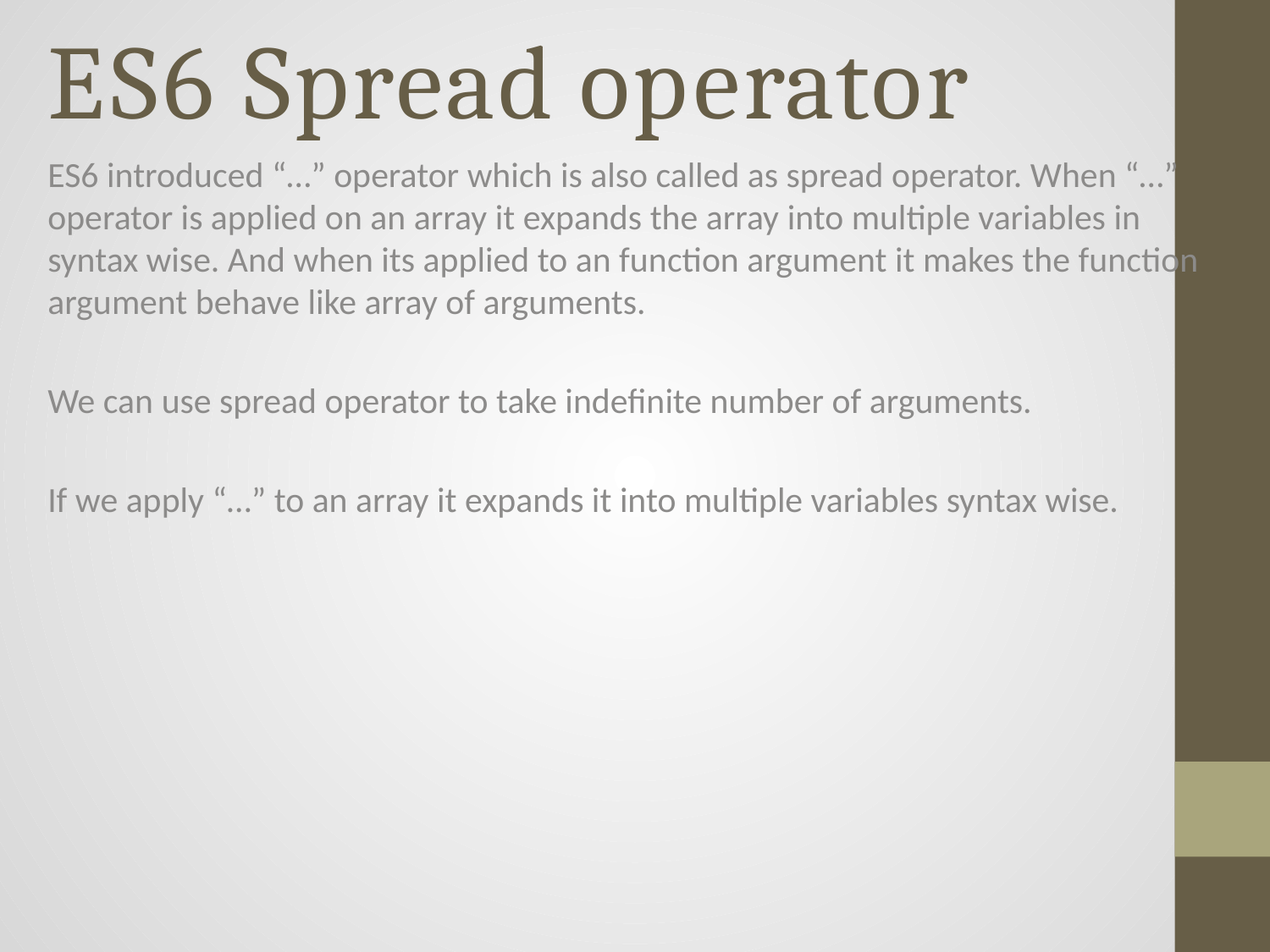

# ES6 Spread operator
ES6 introduced “…” operator which is also called as spread operator. When “…” operator is applied on an array it expands the array into multiple variables in syntax wise. And when its applied to an function argument it makes the function argument behave like array of arguments.

We can use spread operator to take indefinite number of arguments.

If we apply “…” to an array it expands it into multiple variables syntax wise.